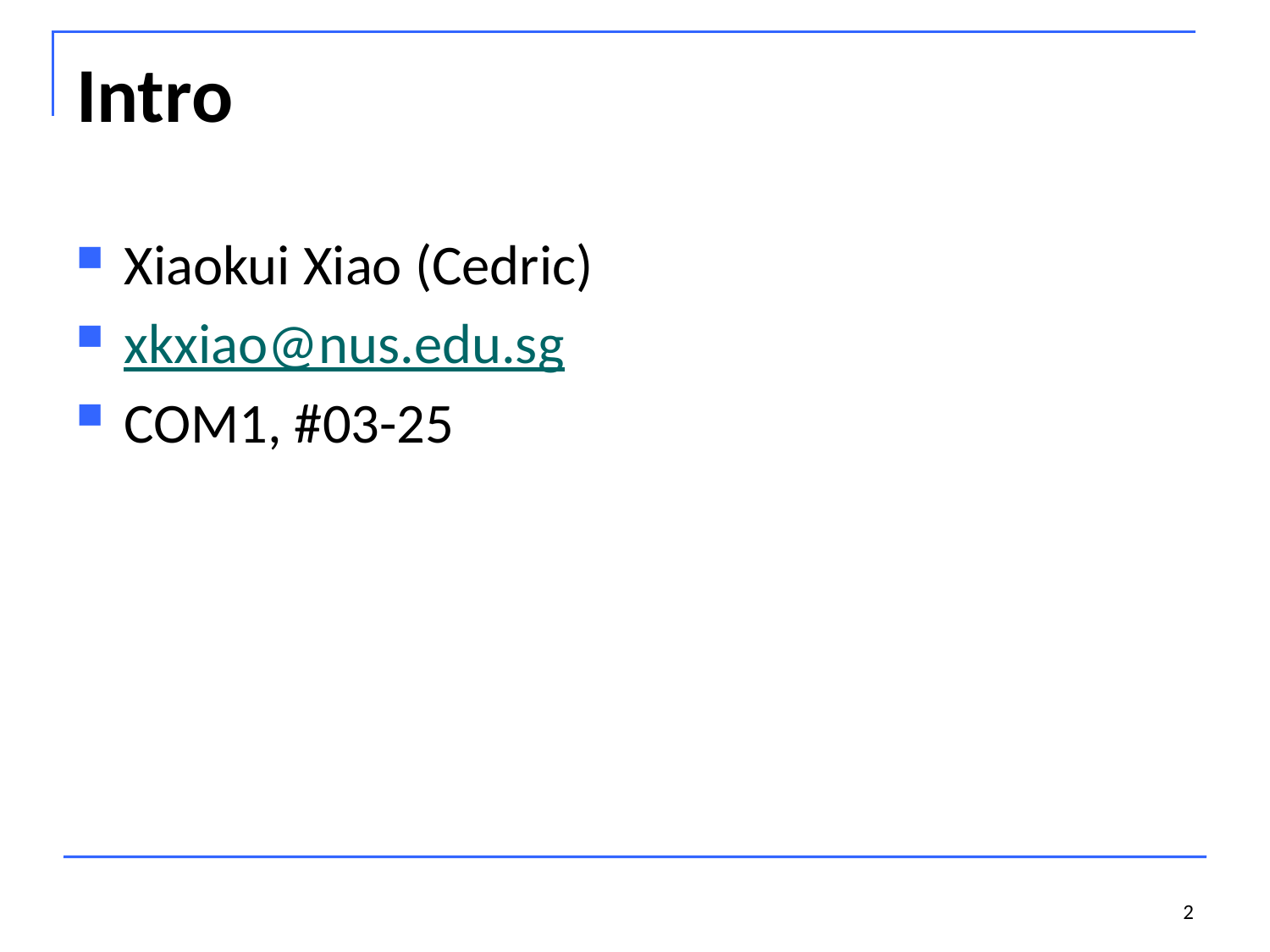

# Intro
Xiaokui Xiao (Cedric)
xkxiao@nus.edu.sg
COM1, #03-25
2